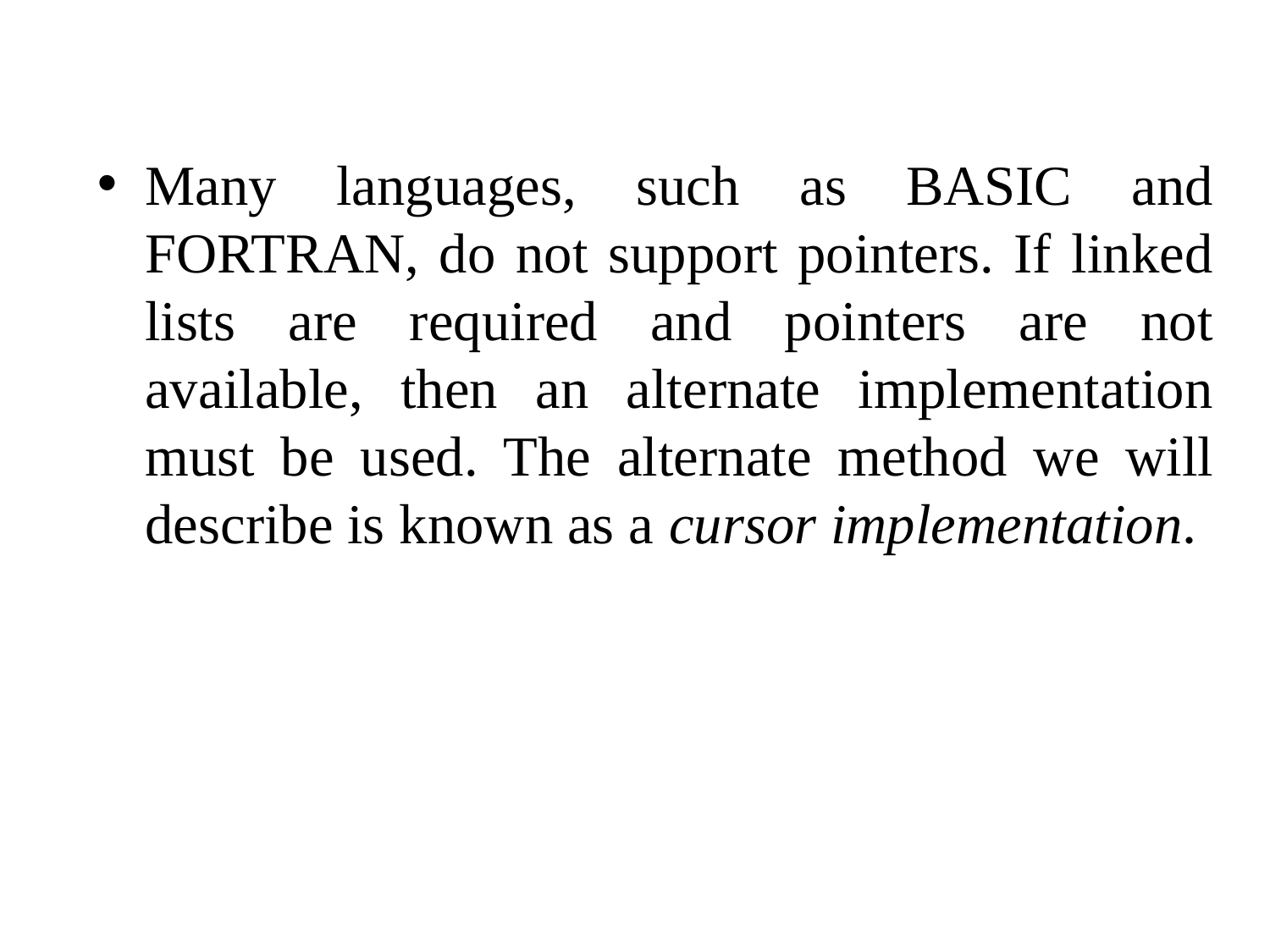

Many languages, such as BASIC and FORTRAN, do not support pointers. If linked lists are required and pointers are not available, then an alternate implementation must be used. The alternate method we will describe is known as a cursor implementation.